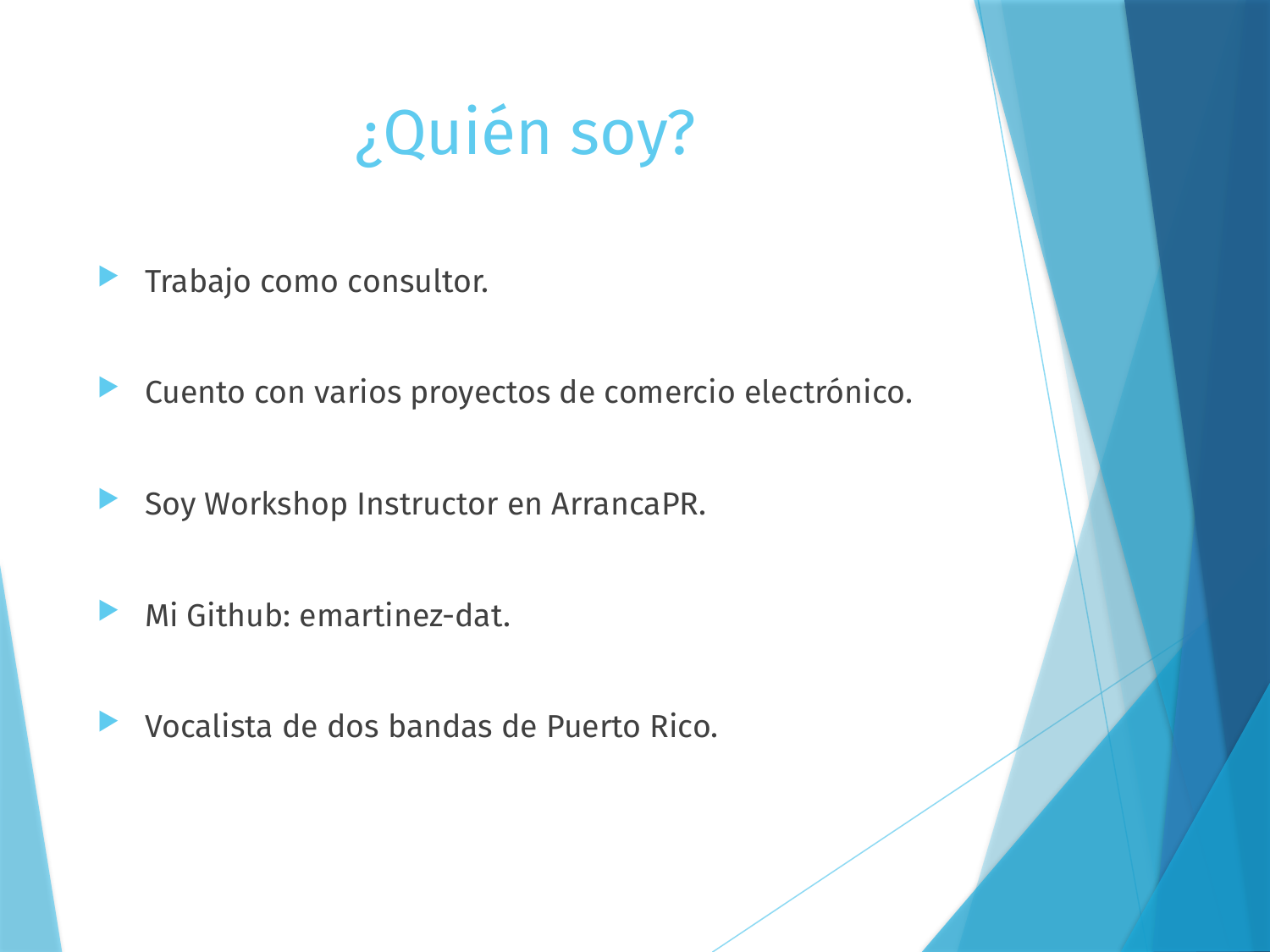

# ¿Quién soy?
Trabajo como consultor.

Cuento con varios proyectos de comercio electrónico.

Soy Workshop Instructor en ArrancaPR.

Mi Github: emartinez-dat.

Vocalista de dos bandas de Puerto Rico.